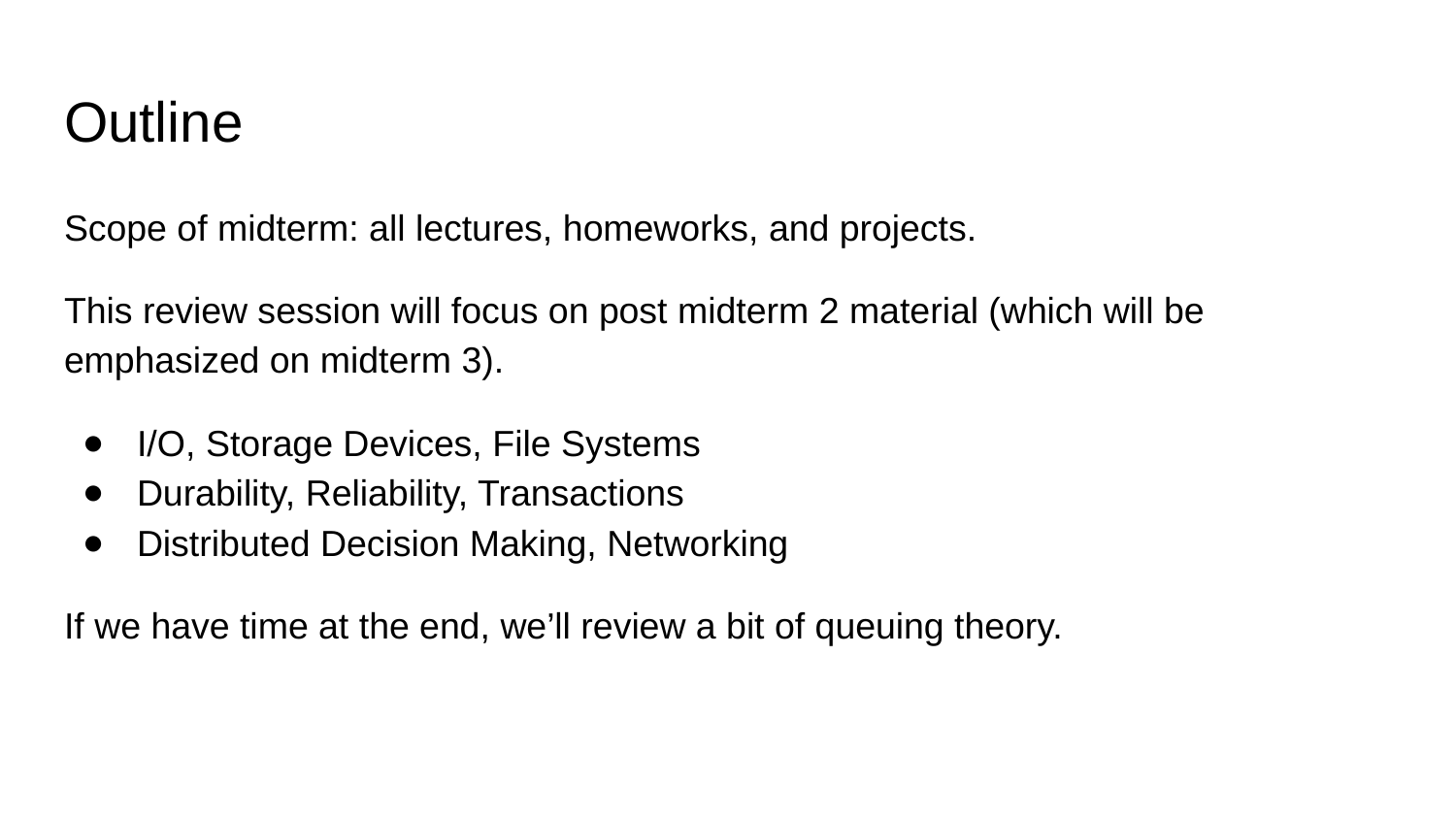

# Outline
Scope of midterm: all lectures, homeworks, and projects.
This review session will focus on post midterm 2 material (which will be emphasized on midterm 3).
I/O, Storage Devices, File Systems
Durability, Reliability, Transactions
Distributed Decision Making, Networking
If we have time at the end, we’ll review a bit of queuing theory.